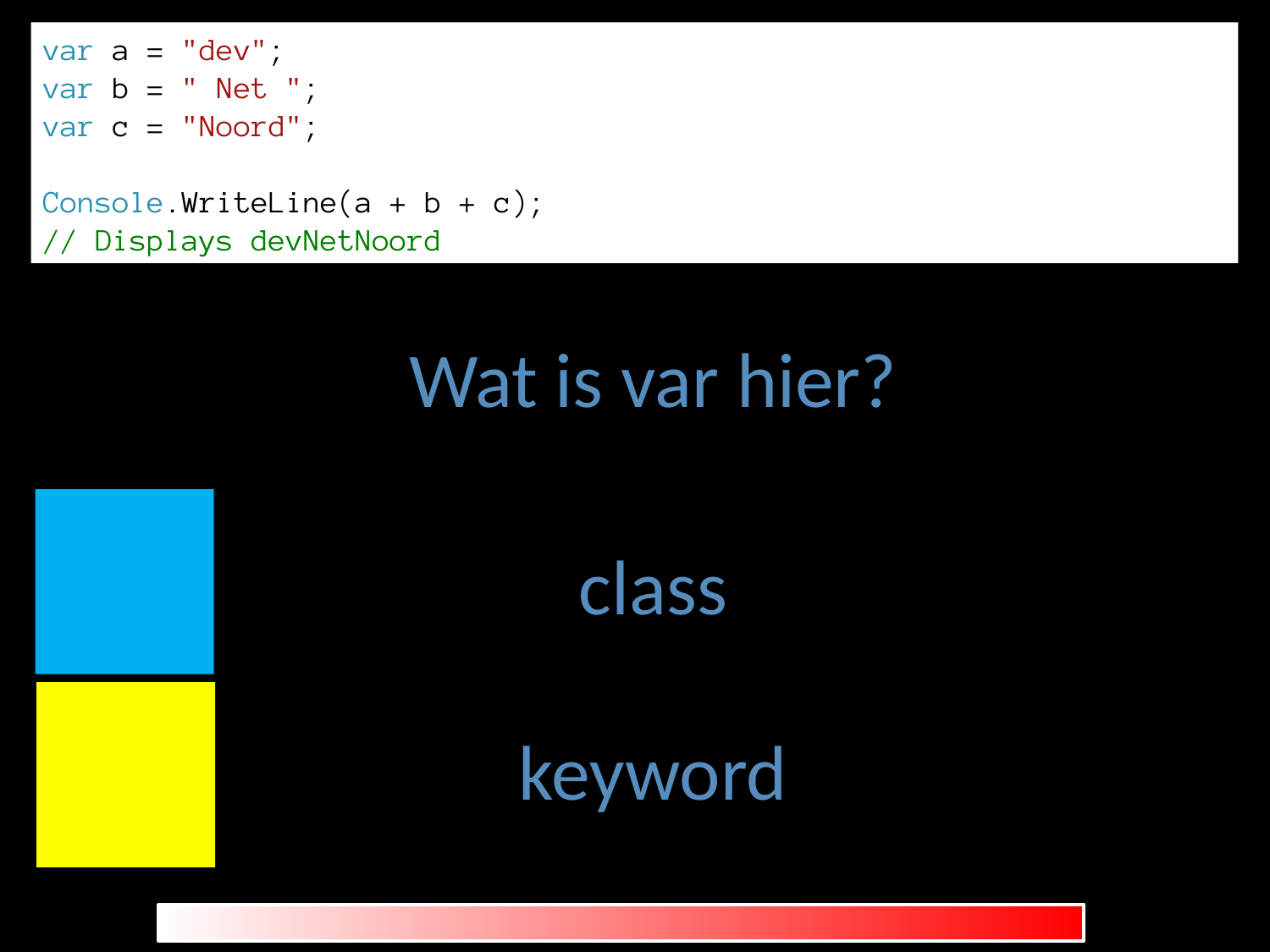

var a = "dev";
var b = " Net ";
var c = "Noord";

Console.WriteLine(a + b + c);
// Displays devNetNoord
Wat is var hier?

class

keyword